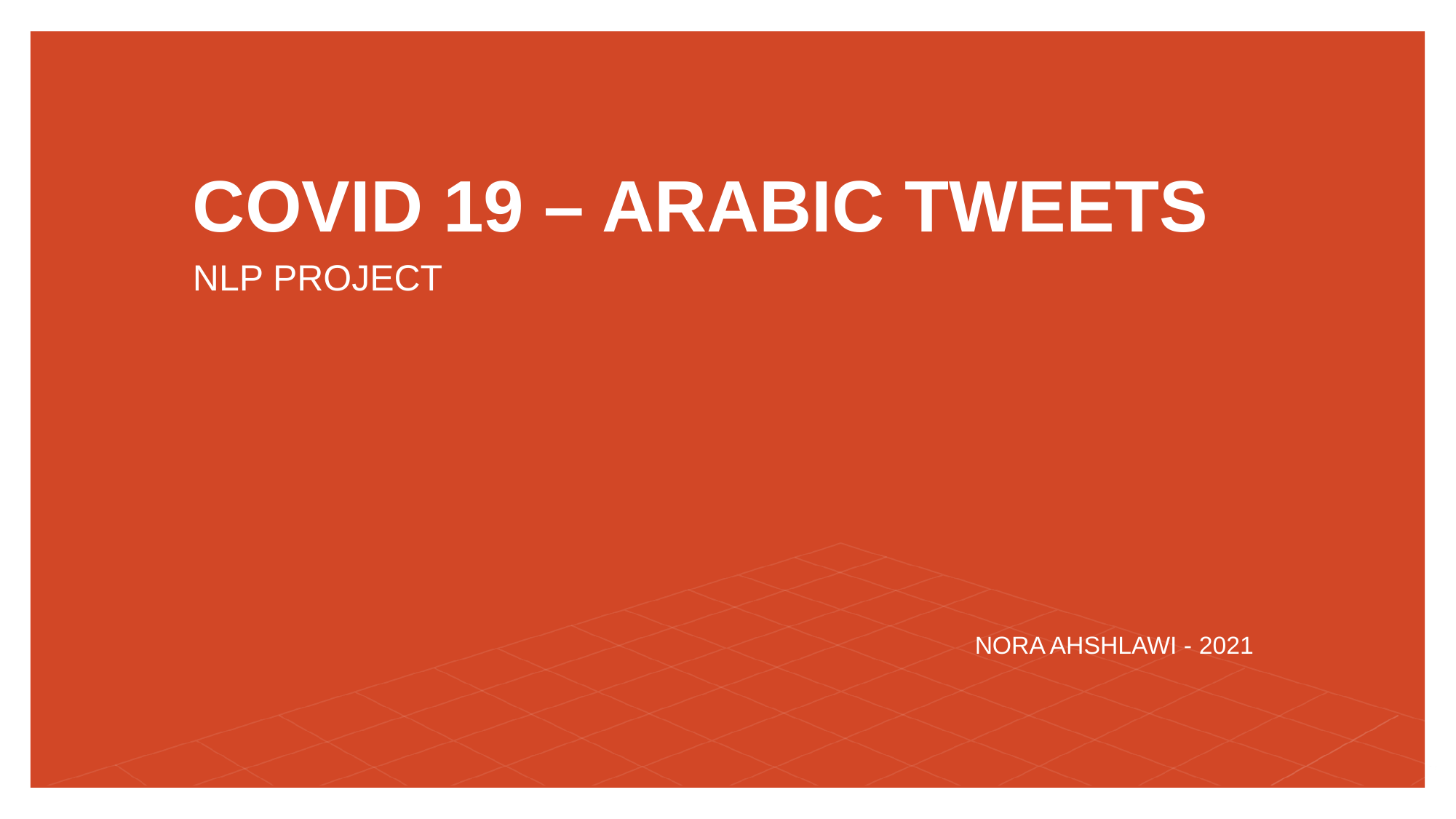

# COVID 19 – ARABIC TWEETS
NLP PROJECT
NORA AHSHLAWI - 2021